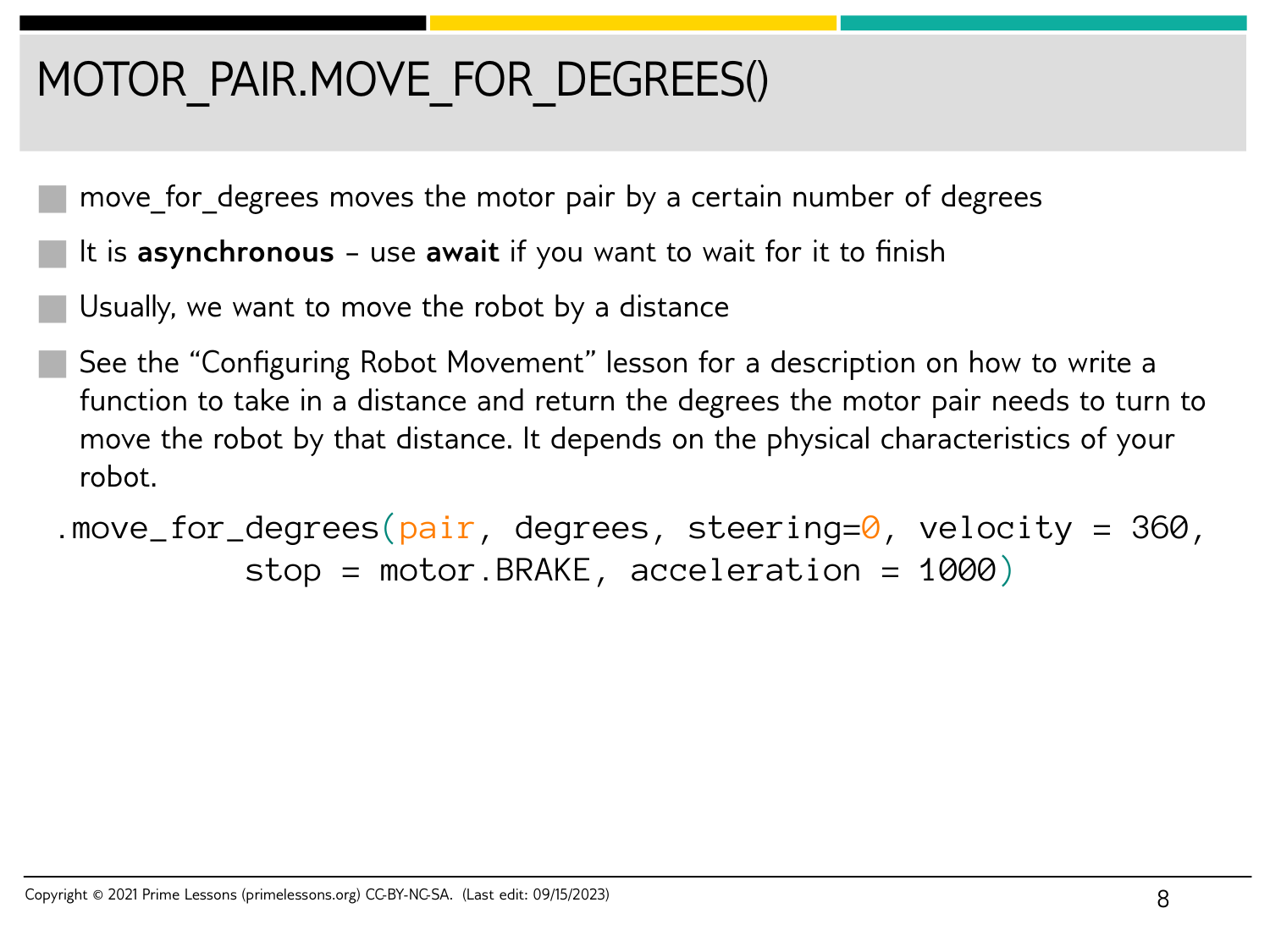

# MOTOR_PAIR.MOVE_FOR_DEGREES()
move_for_degrees moves the motor pair by a certain number of degrees
It is asynchronous – use await if you want to wait for it to finish
Usually, we want to move the robot by a distance
See the “Configuring Robot Movement” lesson for a description on how to write a function to take in a distance and return the degrees the motor pair needs to turn to move the robot by that distance. It depends on the physical characteristics of your robot.
.move_for_degrees(pair, degrees, steering=0, velocity = 360, stop = motor.BRAKE, acceleration = 1000)
8
Copyright © 2021 Prime Lessons (primelessons.org) CC-BY-NC-SA.  (Last edit: 09/15/2023)